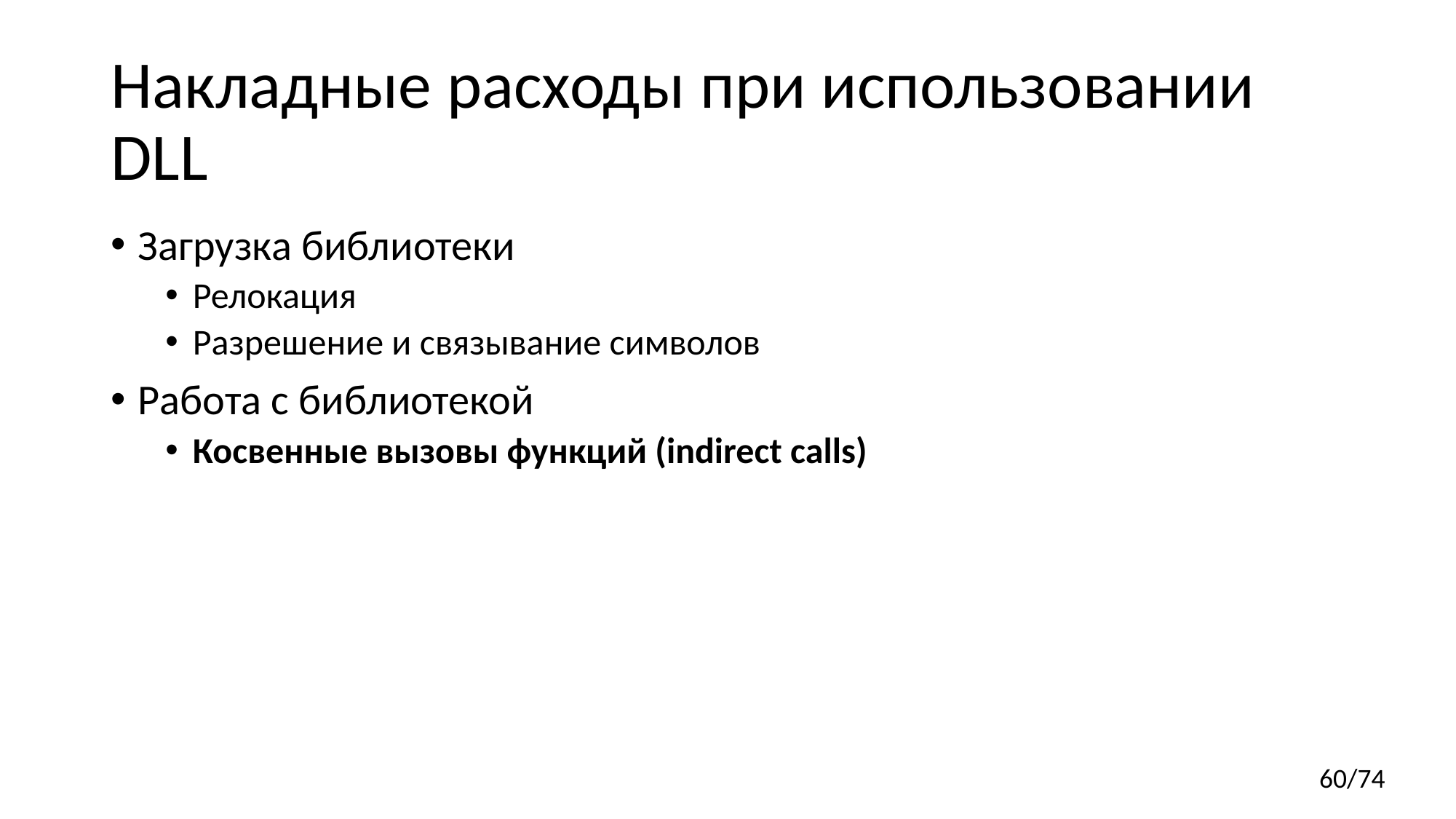

# Накладные расходы при использовании DLL
Загрузка библиотеки
Релокация
Разрешение и cвязывание символов
Работа с библиотекой
Косвенные вызовы функций (indirect calls)